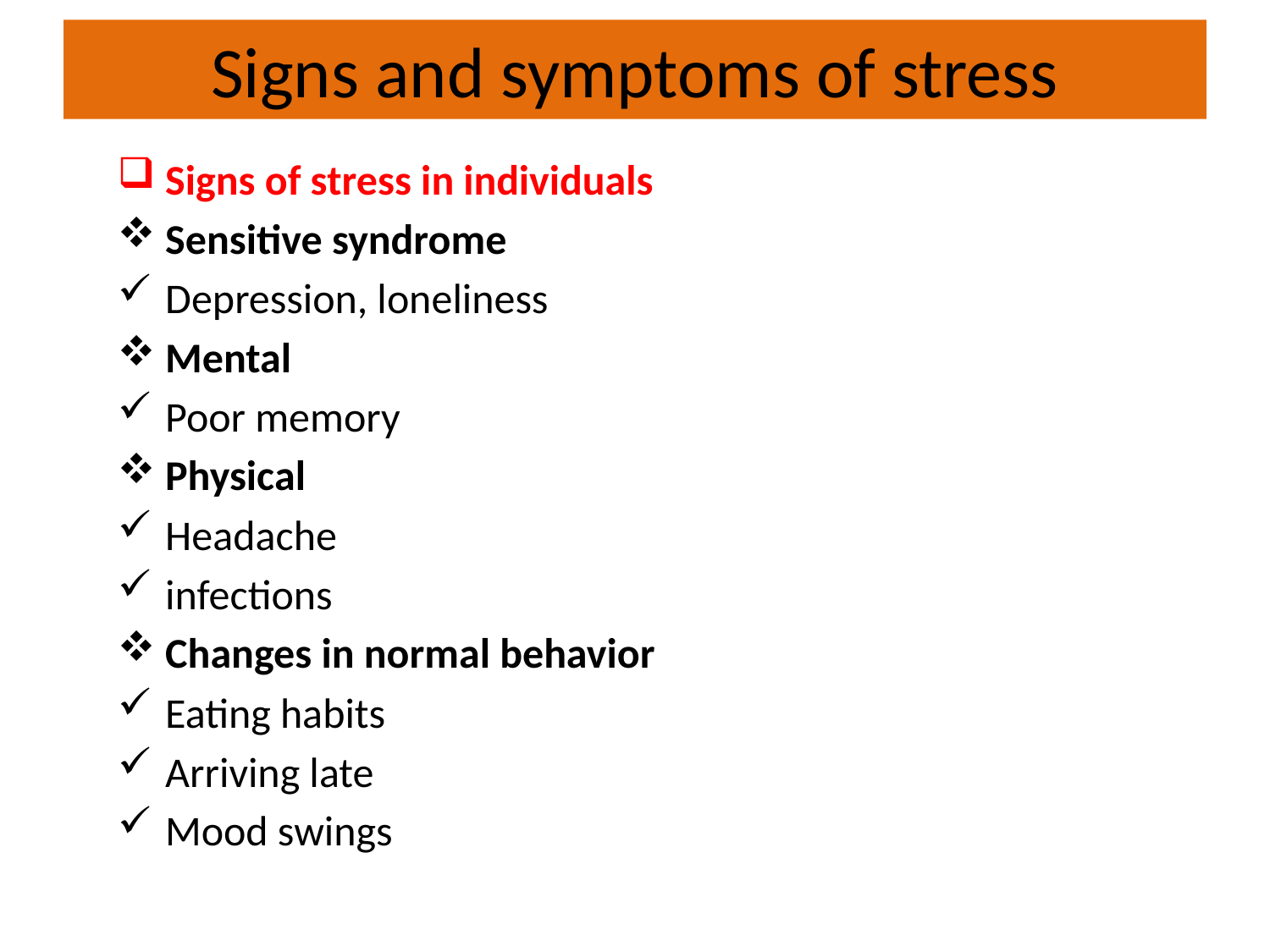

# Signs and symptoms of stress
Signs of stress in individuals
Sensitive syndrome
Depression, loneliness
Mental
Poor memory
Physical
Headache
infections
Changes in normal behavior
Eating habits
Arriving late
Mood swings